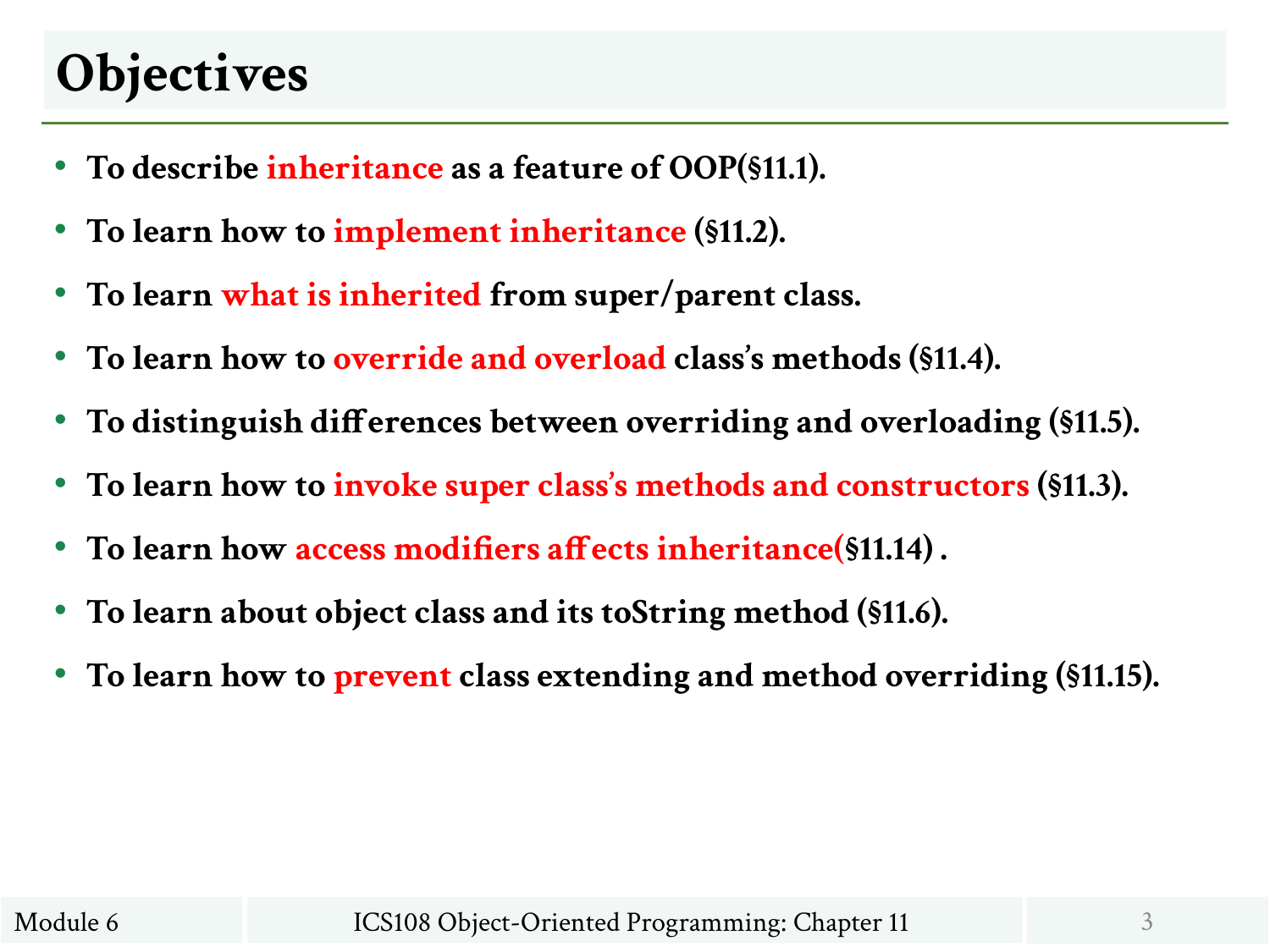

# Objectives
To describe inheritance as a feature of OOP(§11.1).
To learn how to implement inheritance (§11.2).
To learn what is inherited from super/parent class.
To learn how to override and overload class’s methods (§11.4).
To distinguish differences between overriding and overloading (§11.5).
To learn how to invoke super class’s methods and constructors (§11.3).
To learn how access modifiers affects inheritance(§11.14) .
To learn about object class and its toString method (§11.6).
To learn how to prevent class extending and method overriding (§11.15).
3